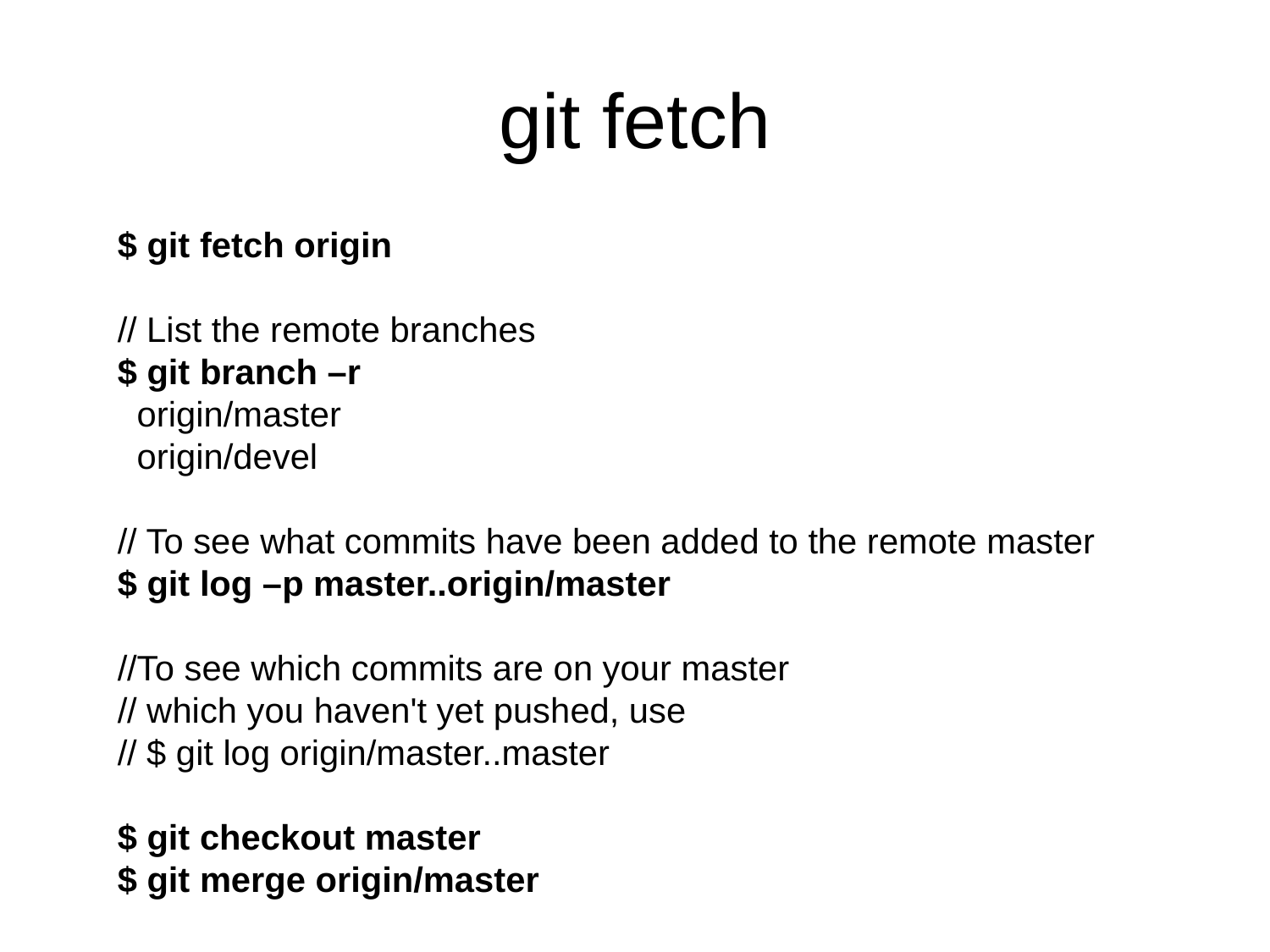

# git fetch
$ git fetch origin

// List the remote branches
$ git branch –r
  origin/master
  origin/devel

// To see what commits have been added to the remote master
$ git log –p master..origin/master

//To see which commits are on your master
// which you haven't yet pushed, use
// $ git log origin/master..master

$ git checkout master
$ git merge origin/master